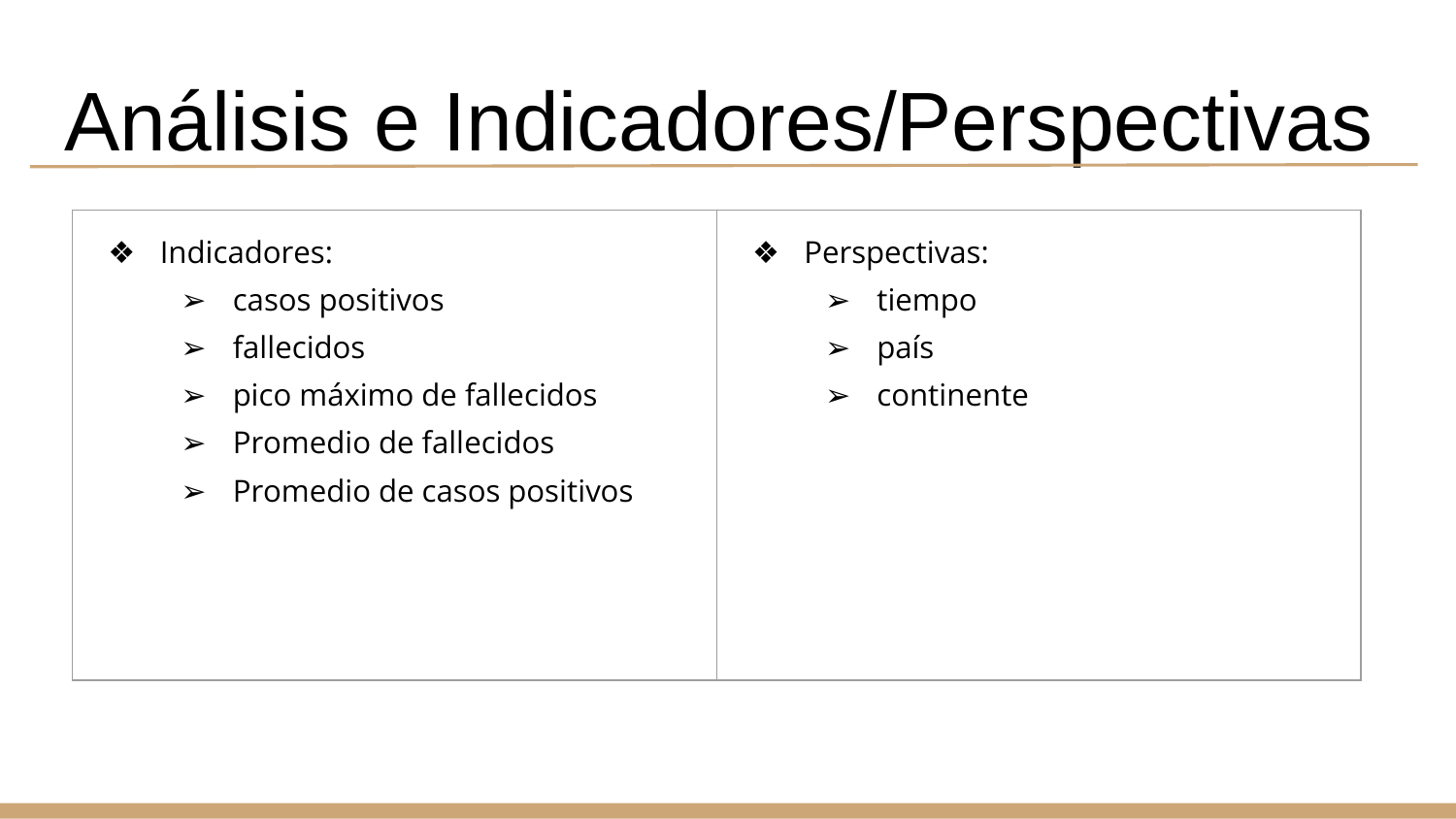

# Análisis e Indicadores/Perspectivas
| Indicadores: casos positivos fallecidos pico máximo de fallecidos Promedio de fallecidos Promedio de casos positivos | Perspectivas: tiempo país continente |
| --- | --- |